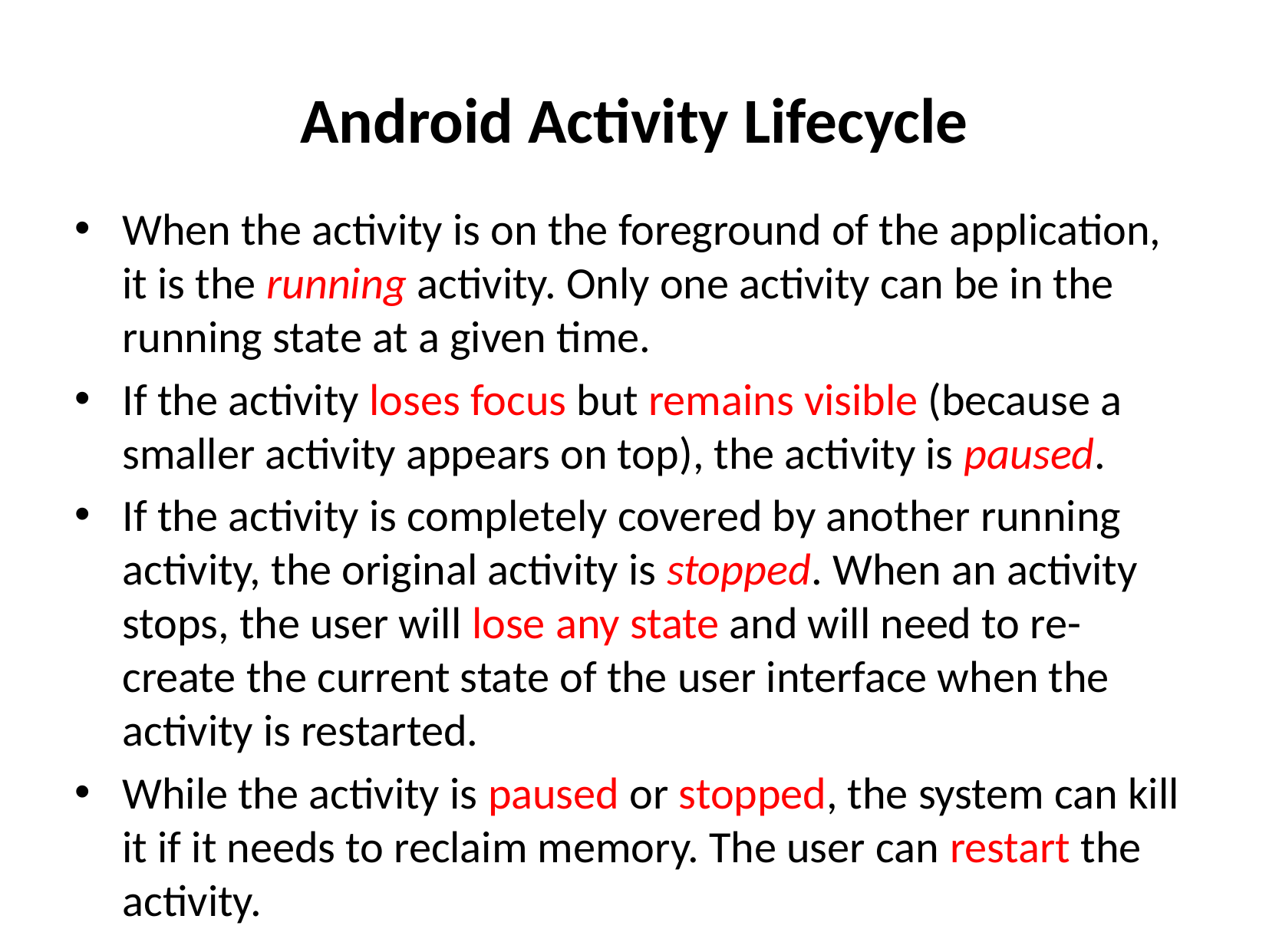

# Android Activity Lifecycle
When the activity is on the foreground of the application, it is the running activity. Only one activity can be in the running state at a given time.
If the activity loses focus but remains visible (because a smaller activity appears on top), the activity is paused.
If the activity is completely covered by another running activity, the original activity is stopped. When an activity stops, the user will lose any state and will need to re-create the current state of the user interface when the activity is restarted.
While the activity is paused or stopped, the system can kill it if it needs to reclaim memory. The user can restart the activity.